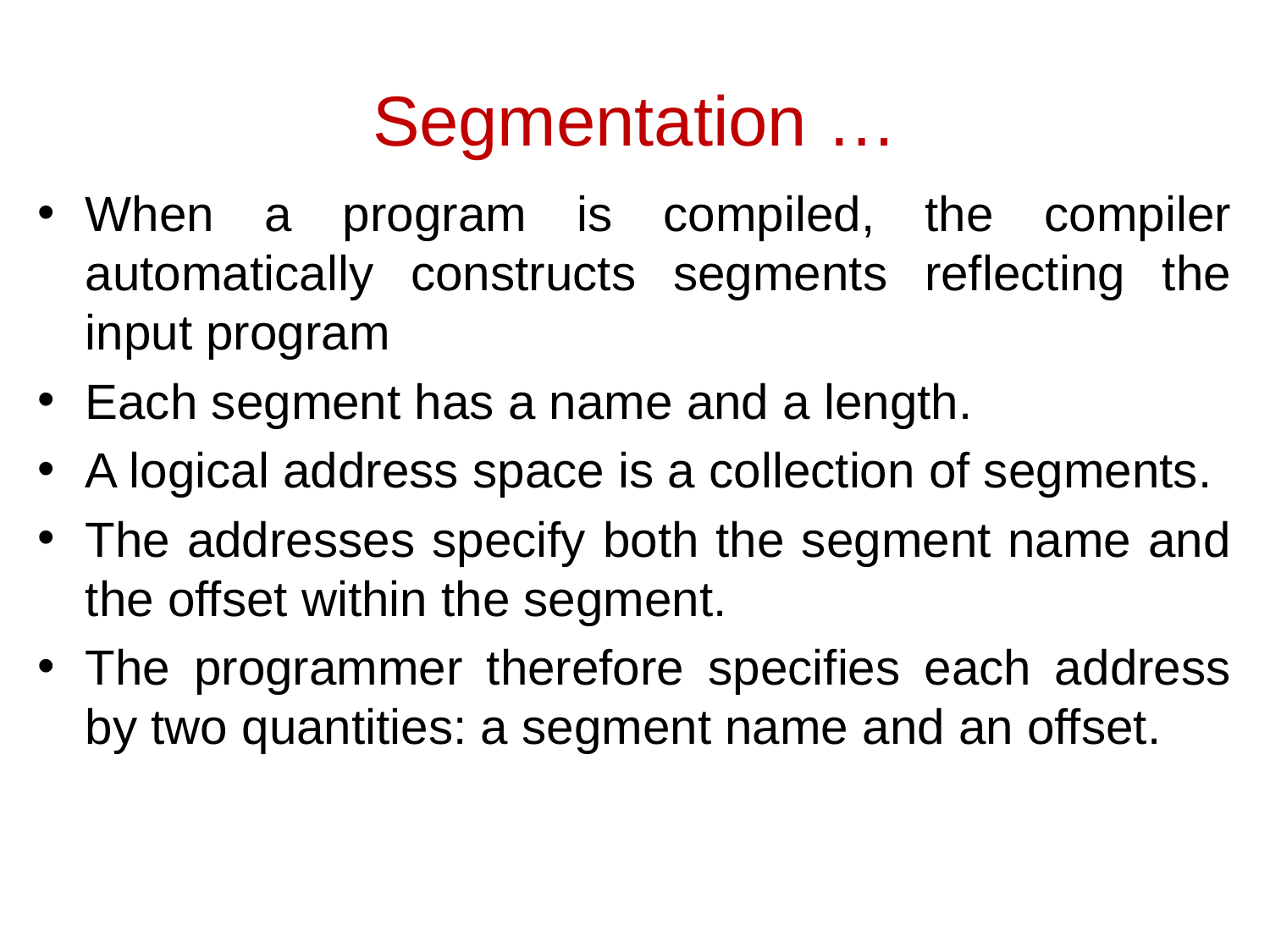

# Segmentation …
When a program is compiled, the compiler automatically constructs segments reflecting the input program
Each segment has a name and a length.
A logical address space is a collection of segments.
The addresses specify both the segment name and the offset within the segment.
The programmer therefore specifies each address by two quantities: a segment name and an offset.